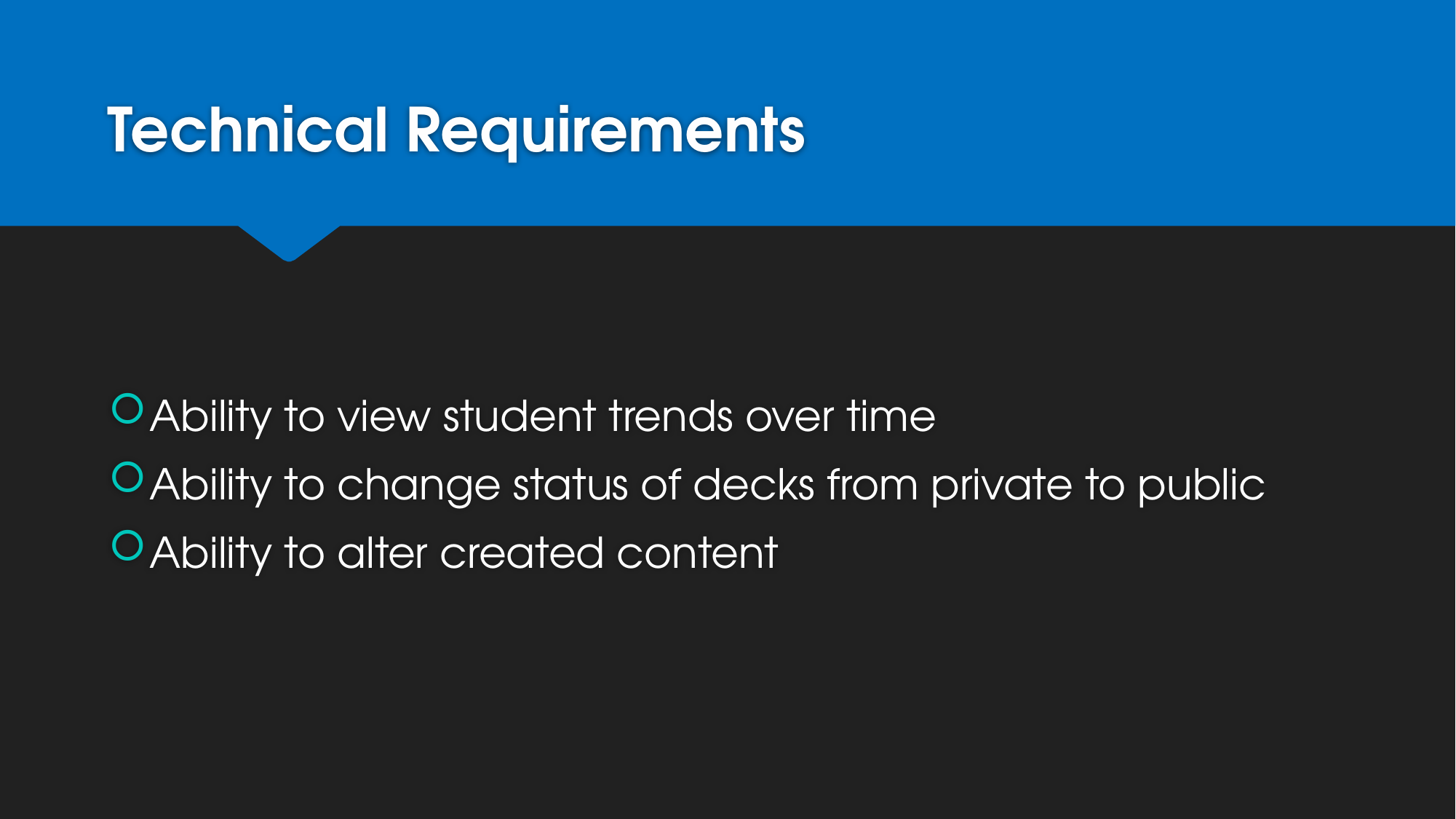

# Technical Requirements
Ability to view student trends over time
Ability to change status of decks from private to public
Ability to alter created content